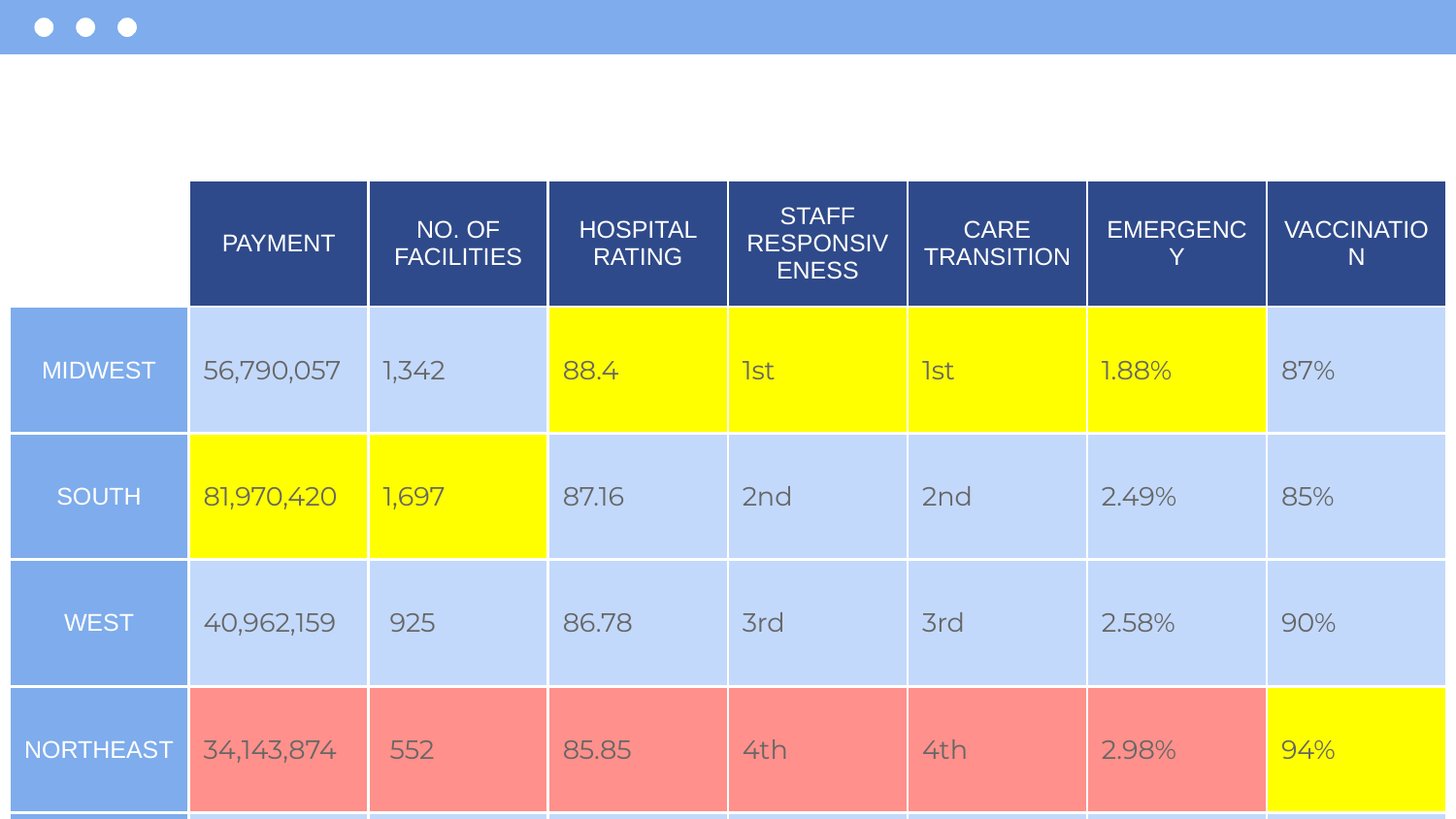

#
|  | PAYMENT | NO. OF FACILITIES | HOSPITAL RATING | STAFF RESPONSIVENESS | CARE TRANSITION | EMERGENCY | VACCINATION |
| --- | --- | --- | --- | --- | --- | --- | --- |
| MIDWEST | 56,790,057 | 1,342 | 88.4 | 1st | 1st | 1.88% | 87% |
| SOUTH | 81,970,420 | 1,697 | 87.16 | 2nd | 2nd | 2.49% | 85% |
| WEST | 40,962,159 | 925 | 86.78 | 3rd | 3rd | 2.58% | 90% |
| NORTHEAST | 34,143,874 | 552 | 85.85 | 4th | 4th | 2.98% | 94% |
| TERRITORIES |  |  |  |  |  |  |  |